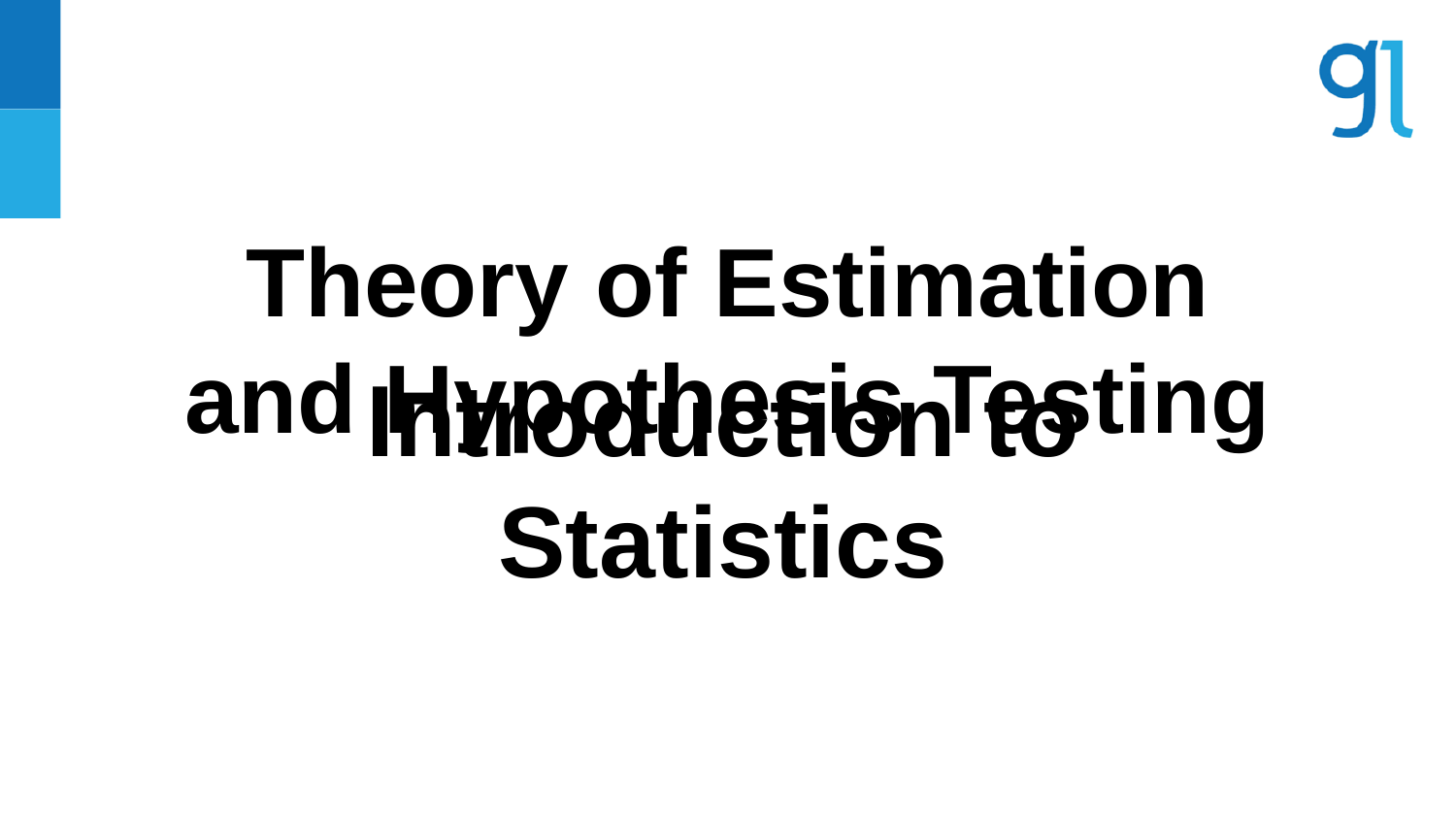

Theory of Estimation and Hypothesis Testing
# Introduction to Statistics